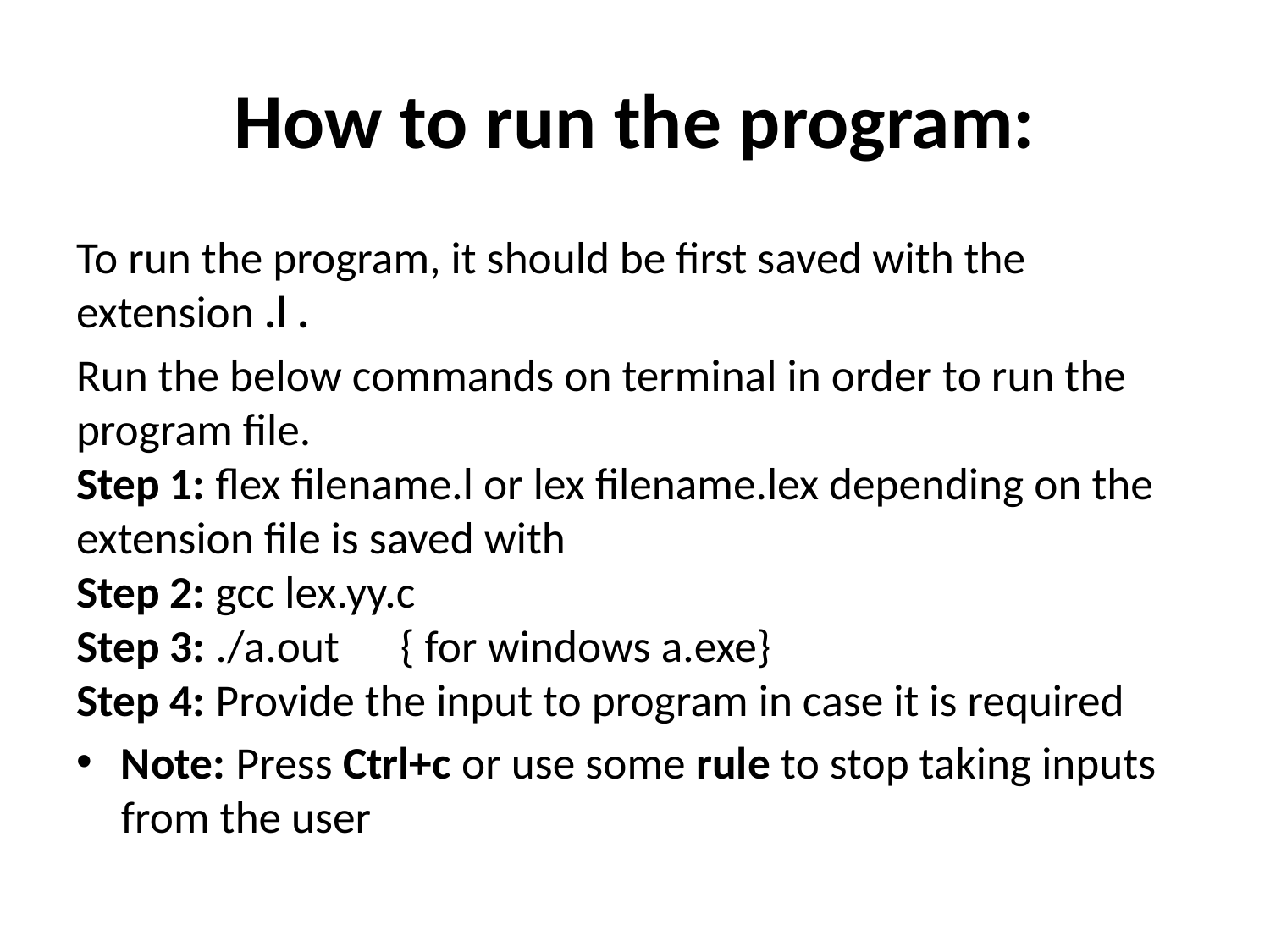

# How to run the program:
To run the program, it should be first saved with the extension .l .
Run the below commands on terminal in order to run the program file.
Step 1: flex filename.l or lex filename.lex depending on the extension file is saved with
Step 2: gcc lex.yy.c
Step 3: ./a.out      { for windows a.exe}
Step 4: Provide the input to program in case it is required
Note: Press Ctrl+c or use some rule to stop taking inputs from the user